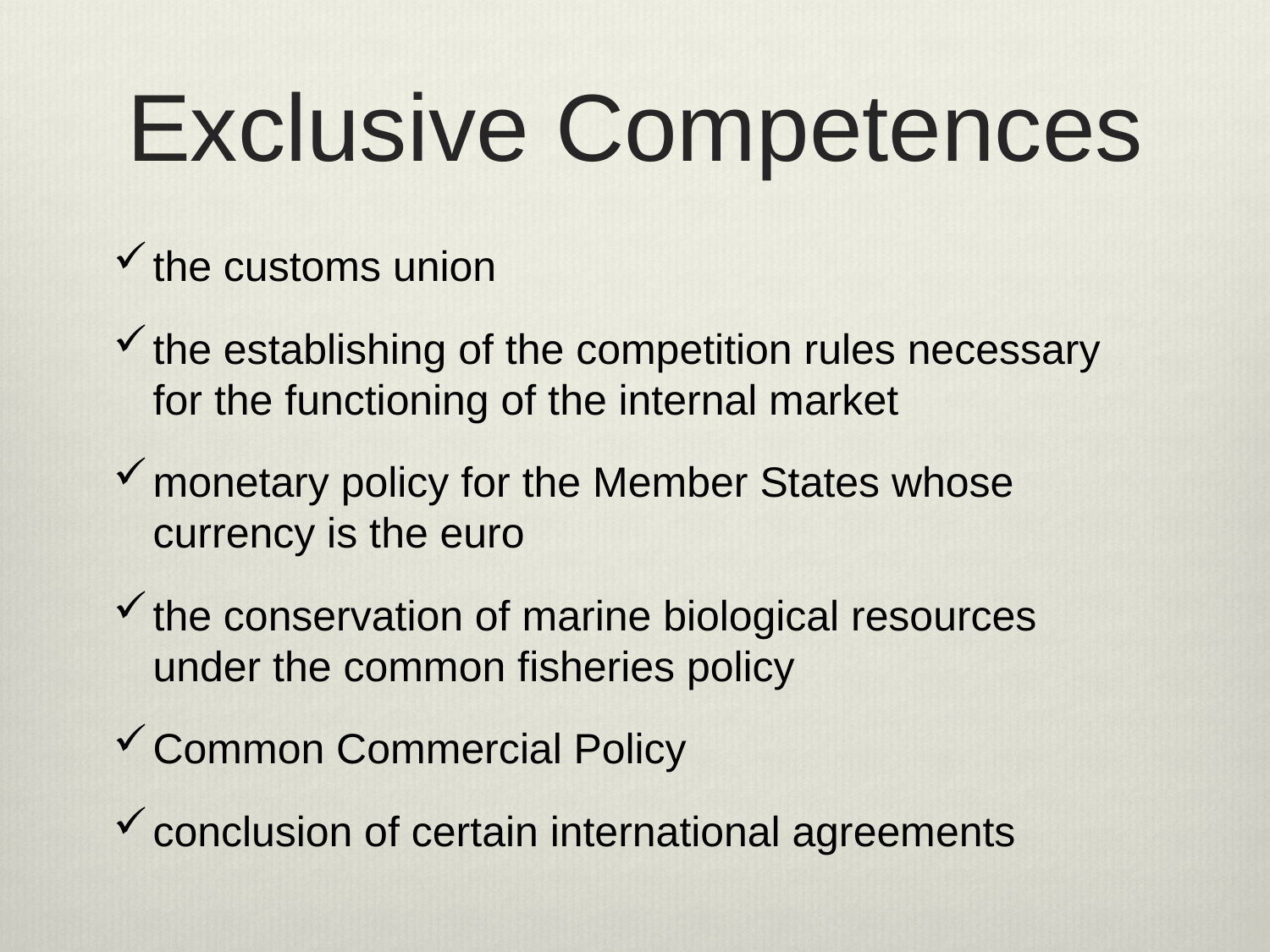

# Exclusive Competences
the customs union
the establishing of the competition rules necessary for the functioning of the internal market
monetary policy for the Member States whose currency is the euro
the conservation of marine biological resources under the common fisheries policy
Common Commercial Policy
conclusion of certain international agreements